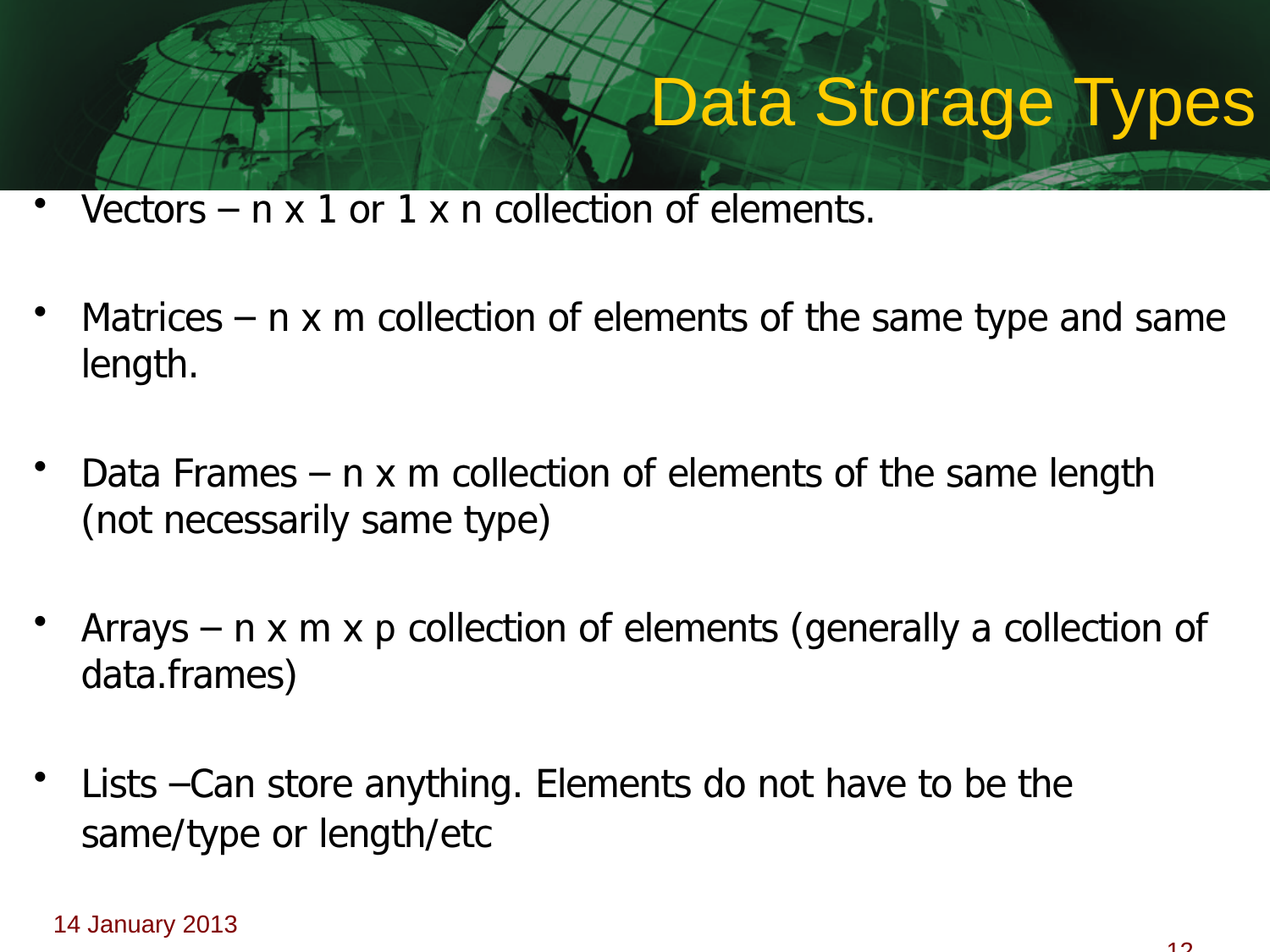

# Data Storage Types
Vectors – n x 1 or 1 x n collection of elements.

Matrices – n x m collection of elements of the same type and same length.

Data Frames – n x m collection of elements of the same length (not necessarily same type)

Arrays – n x m x p collection of elements (generally a collection of data.frames)

Lists –Can store anything. Elements do not have to be the same/type or length/etc